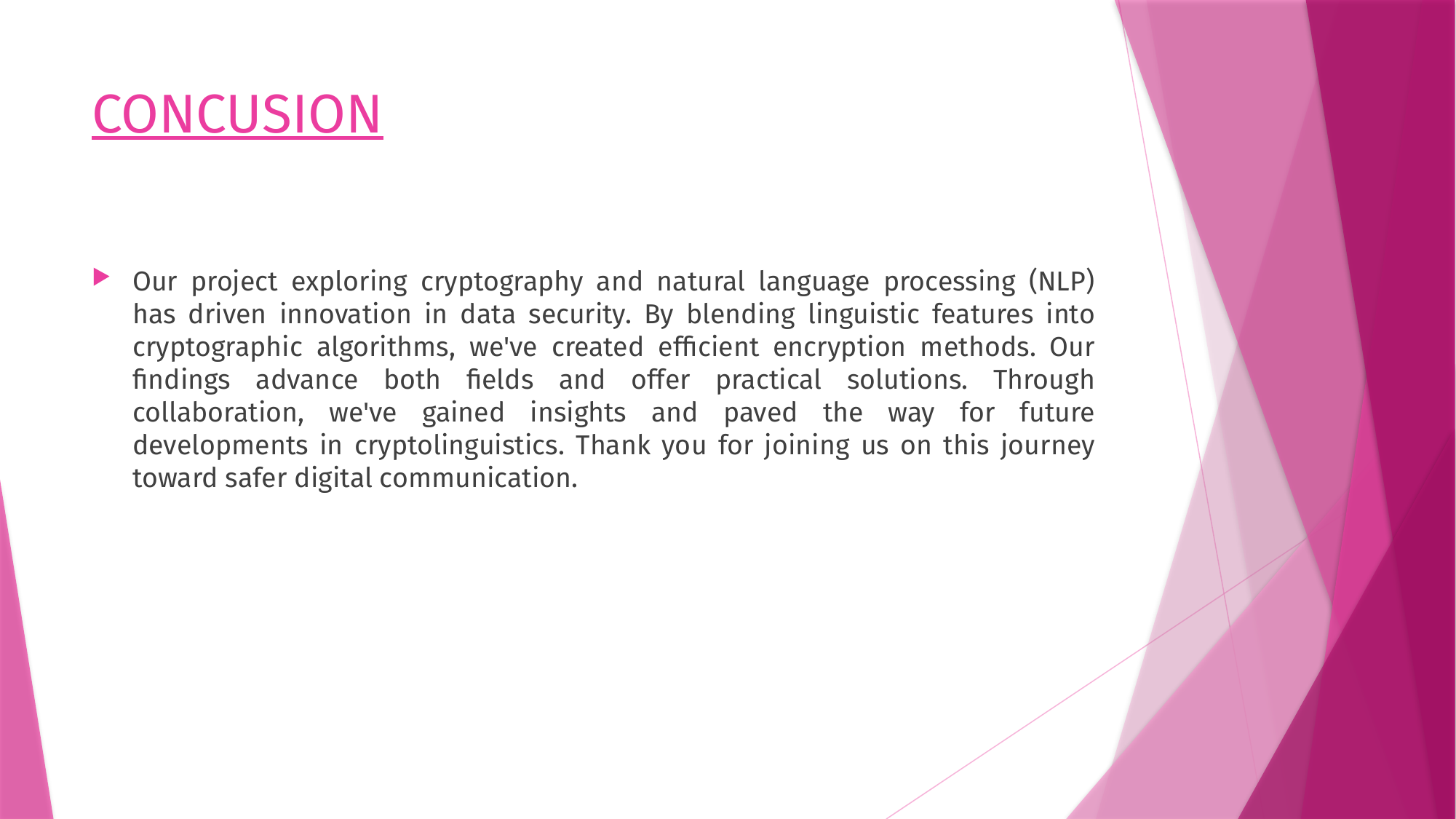

# CONCUSION
Our project exploring cryptography and natural language processing (NLP) has driven innovation in data security. By blending linguistic features into cryptographic algorithms, we've created efficient encryption methods. Our findings advance both fields and offer practical solutions. Through collaboration, we've gained insights and paved the way for future developments in cryptolinguistics. Thank you for joining us on this journey toward safer digital communication.